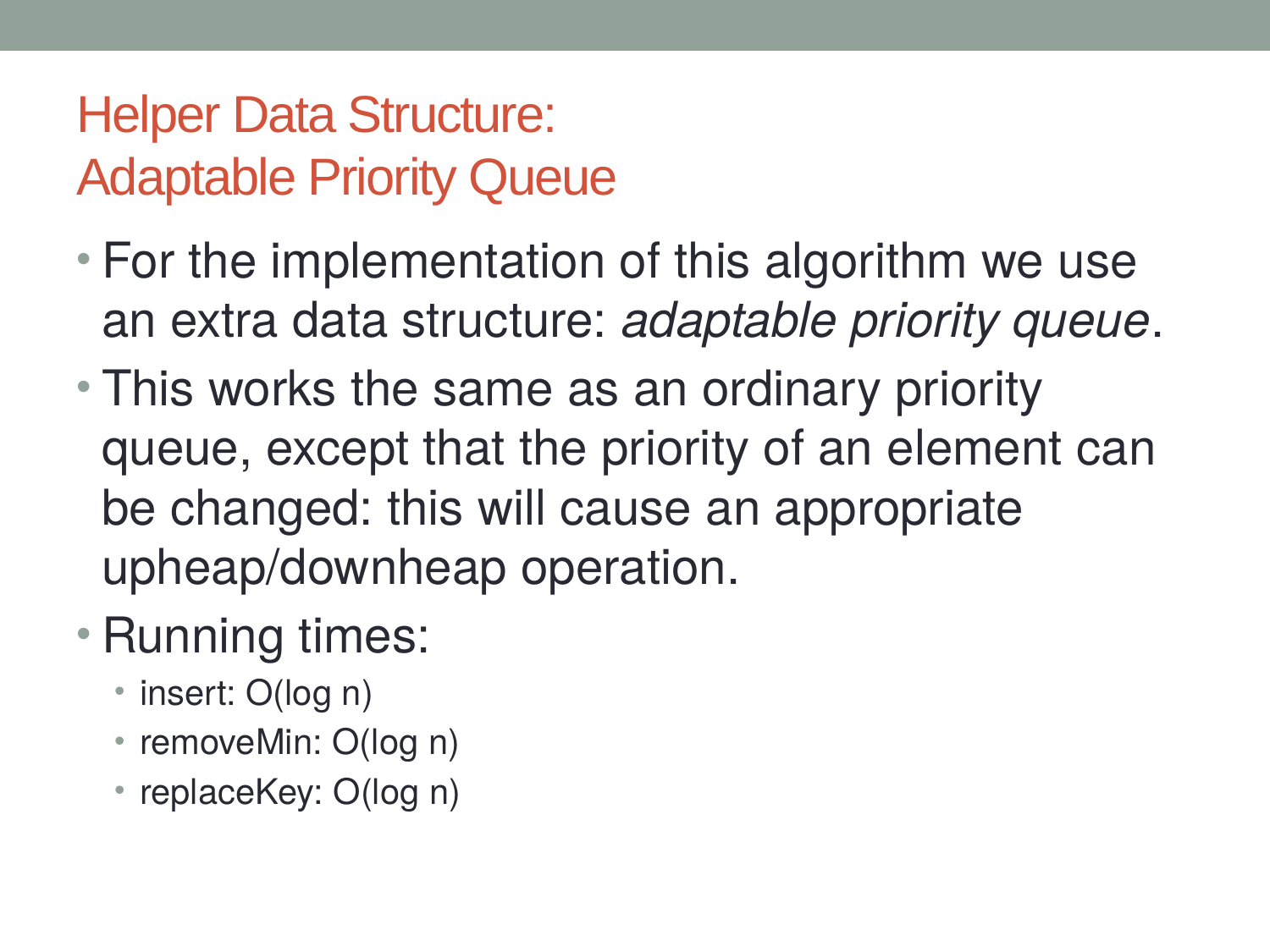

# Helper Data Structure: Adaptable Priority Queue
For the implementation of this algorithm we use an extra data structure: adaptable priority queue.
This works the same as an ordinary priority queue, except that the priority of an element can be changed: this will cause an appropriate upheap/downheap operation.
Running times:
insert: O(log n)
removeMin: O(log n)
replaceKey: O(log n)